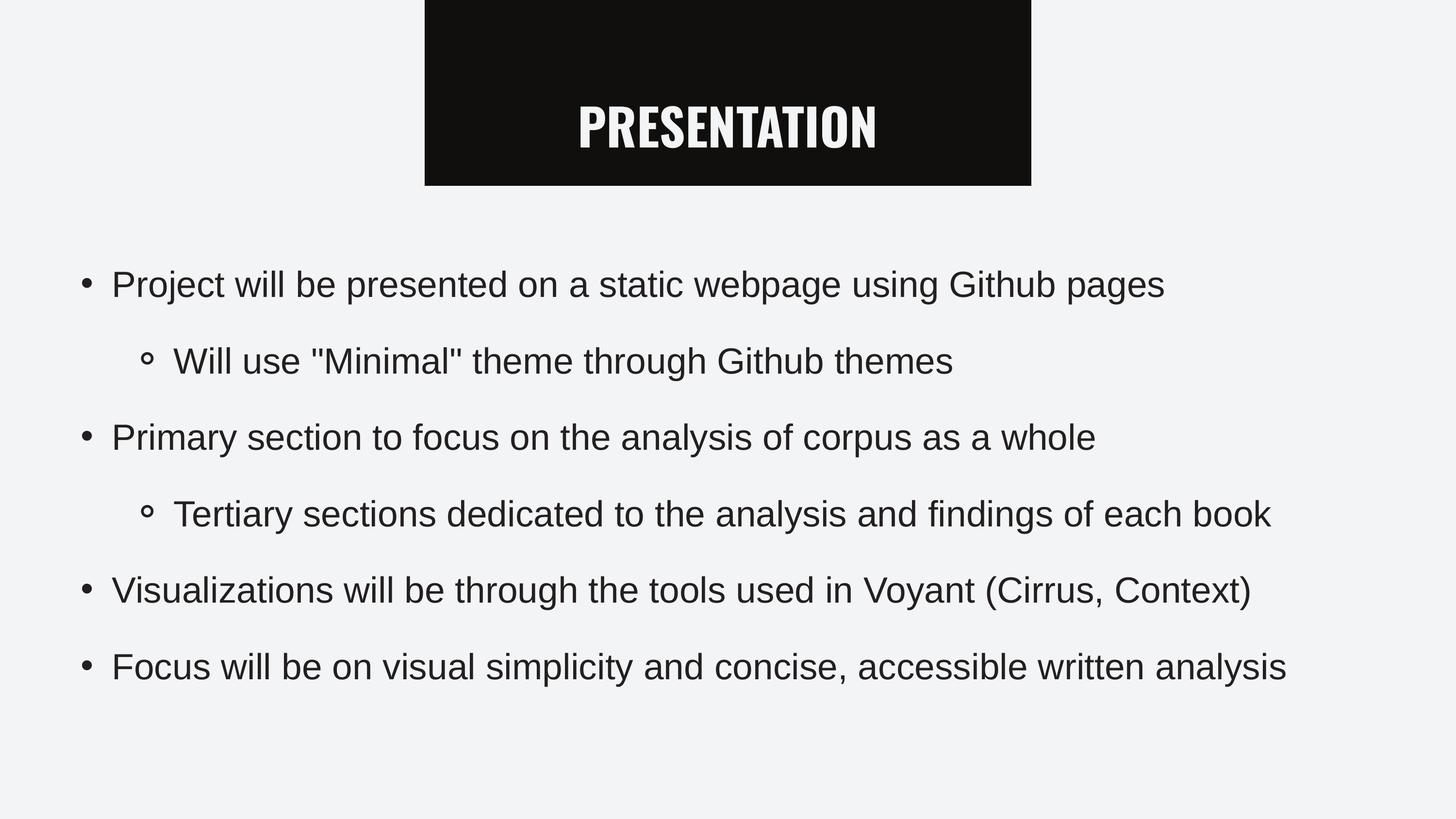

PRESENTATION
Project will be presented on a static webpage using Github pages
Will use "Minimal" theme through Github themes
Primary section to focus on the analysis of corpus as a whole
Tertiary sections dedicated to the analysis and findings of each book
Visualizations will be through the tools used in Voyant (Cirrus, Context)
Focus will be on visual simplicity and concise, accessible written analysis